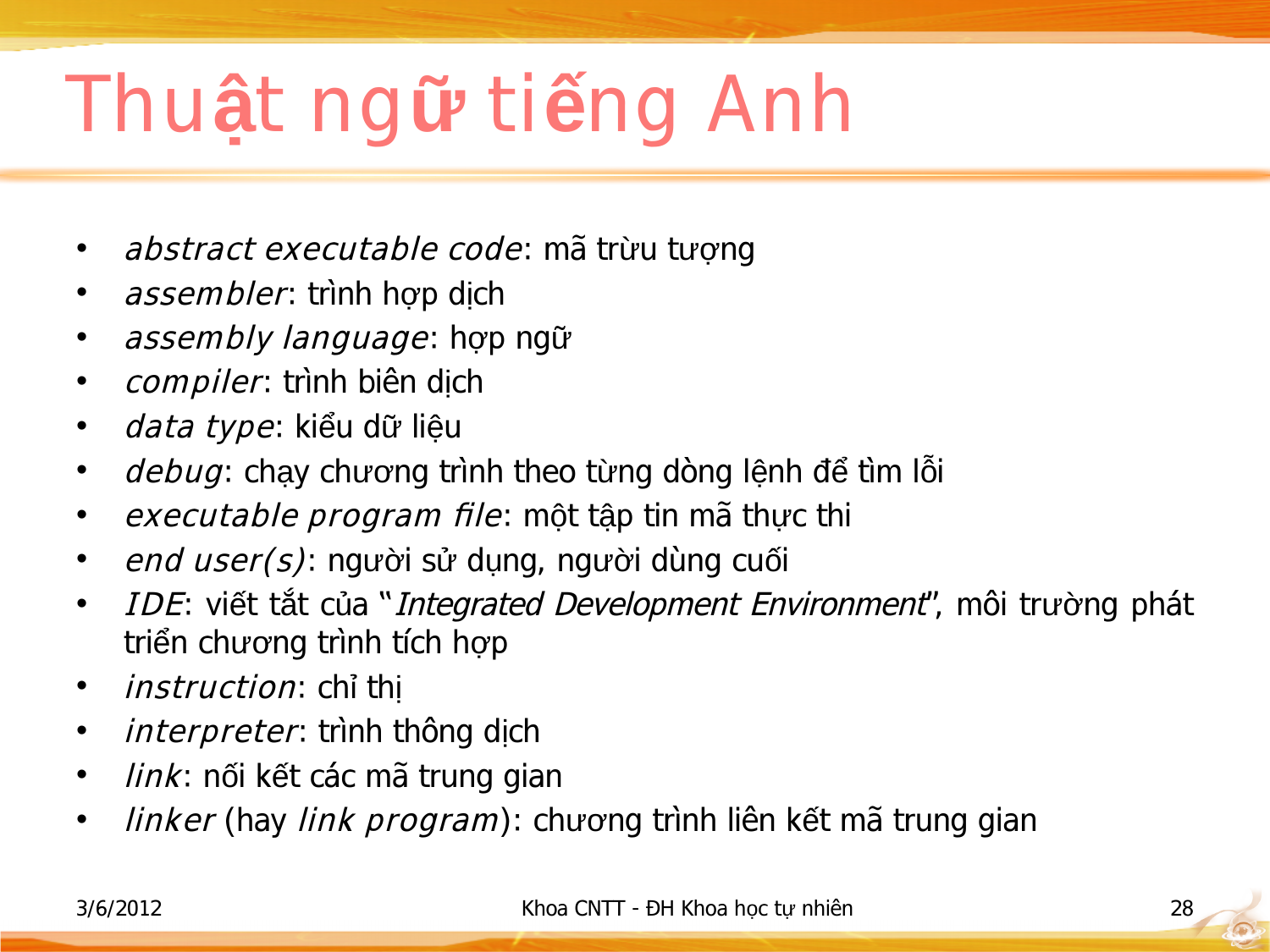

# Thuật ngữ tiếng Anh
abstract executable code: mã trừu tượng
assembler: trình hợp dịch
assembly language: hợp ngữ
compiler: trình biên dịch
data type: kiểu dữ liệu
debug: chạy chương trình theo từng dòng lệnh để tìm lỗi
executable program file: một tập tin mã thực thi
end user(s): người sử dụng, người dùng cuối
IDE: viết tắt của “Integrated Development Environment”, môi trường phát triển chương trình tích hợp
instruction: chỉ thị
interpreter: trình thông dịch
link: nối kết các mã trung gian
linker (hay link program): chương trình liên kết mã trung gian
3/6/2012
Khoa CNTT - ĐH Khoa học tự nhiên
28